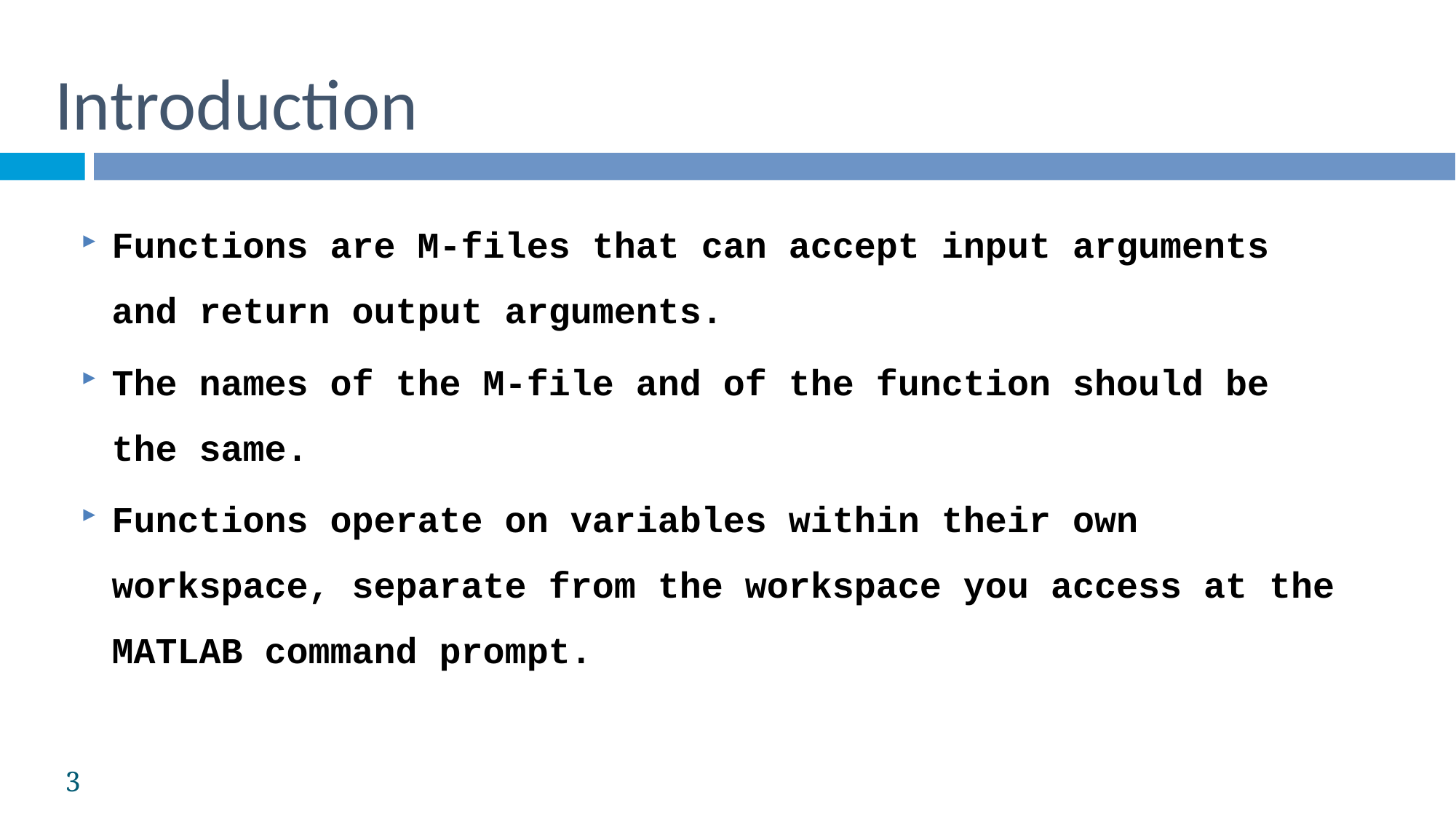

Introduction

Functions are M-files that can accept input arguments and return output arguments.
The names of the M-file and of the function should be the same.
Functions operate on variables within their own workspace, separate from the workspace you access at the MATLAB command prompt.
3